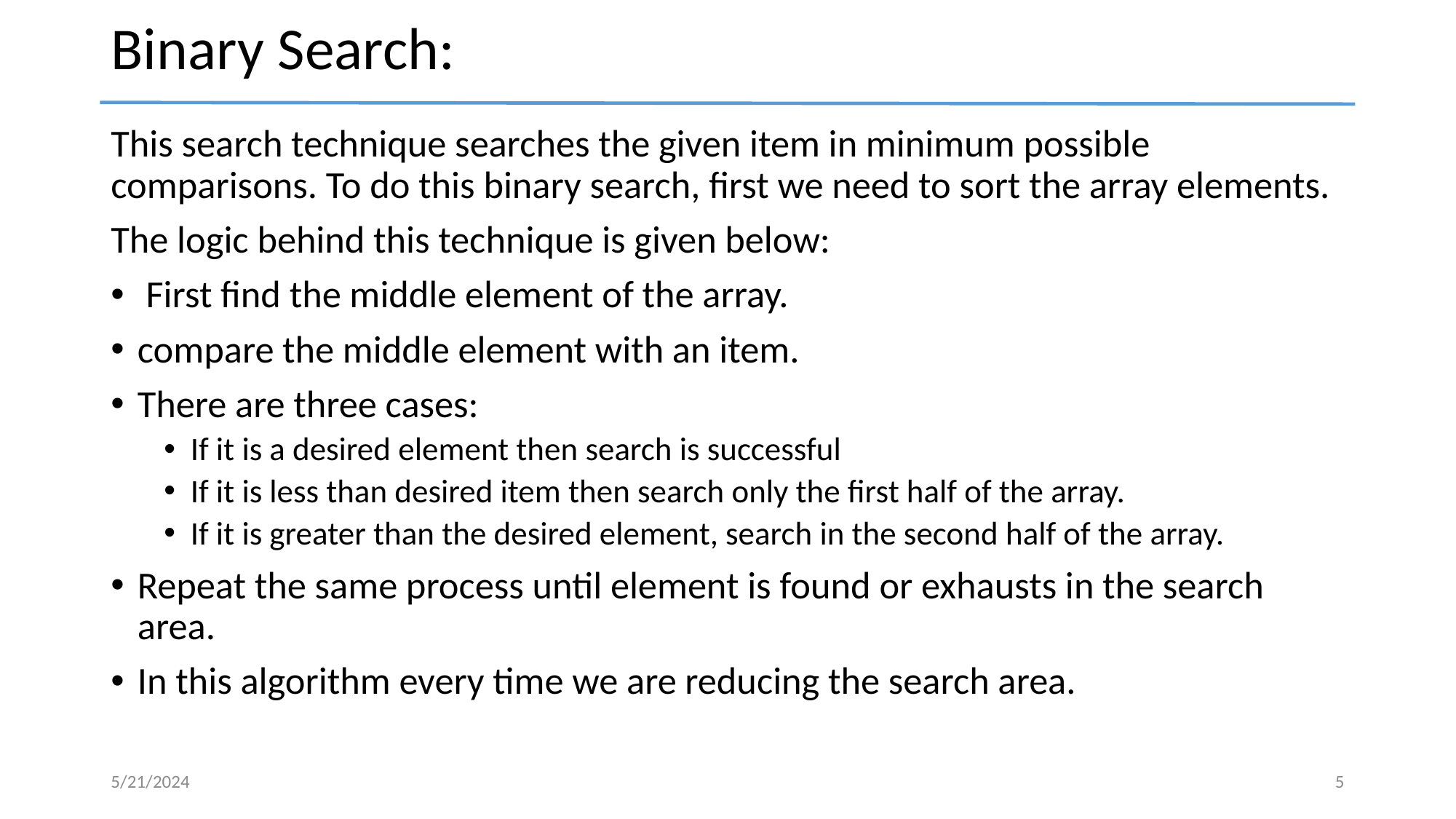

# Binary Search:
This search technique searches the given item in minimum possible comparisons. To do this binary search, first we need to sort the array elements.
The logic behind this technique is given below:
 First find the middle element of the array.
compare the middle element with an item.
There are three cases:
If it is a desired element then search is successful
If it is less than desired item then search only the first half of the array.
If it is greater than the desired element, search in the second half of the array.
Repeat the same process until element is found or exhausts in the search area.
In this algorithm every time we are reducing the search area.
5/21/2024
5